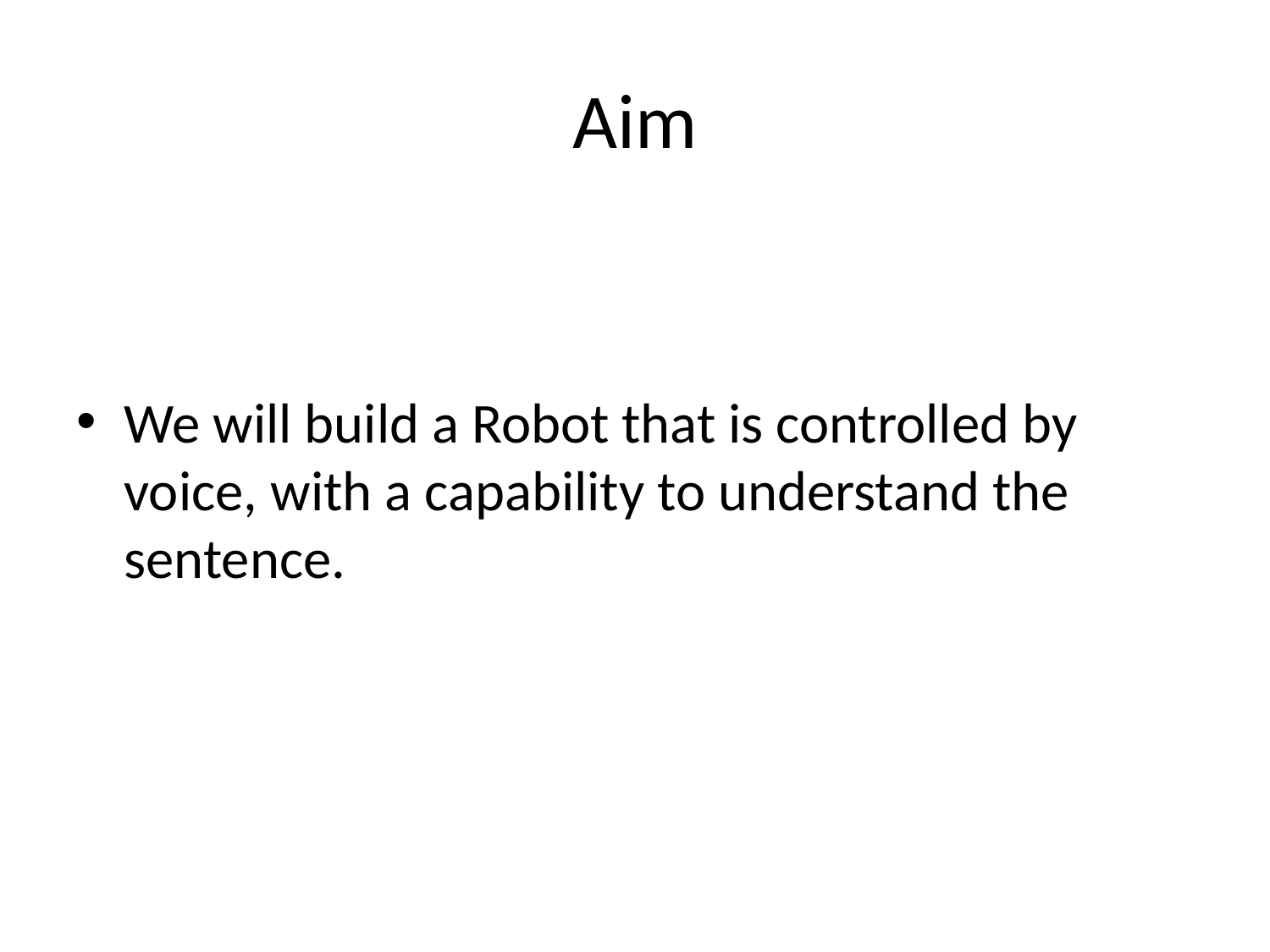

# Aim

We will build a Robot that is controlled by voice, with a capability to understand the sentence.